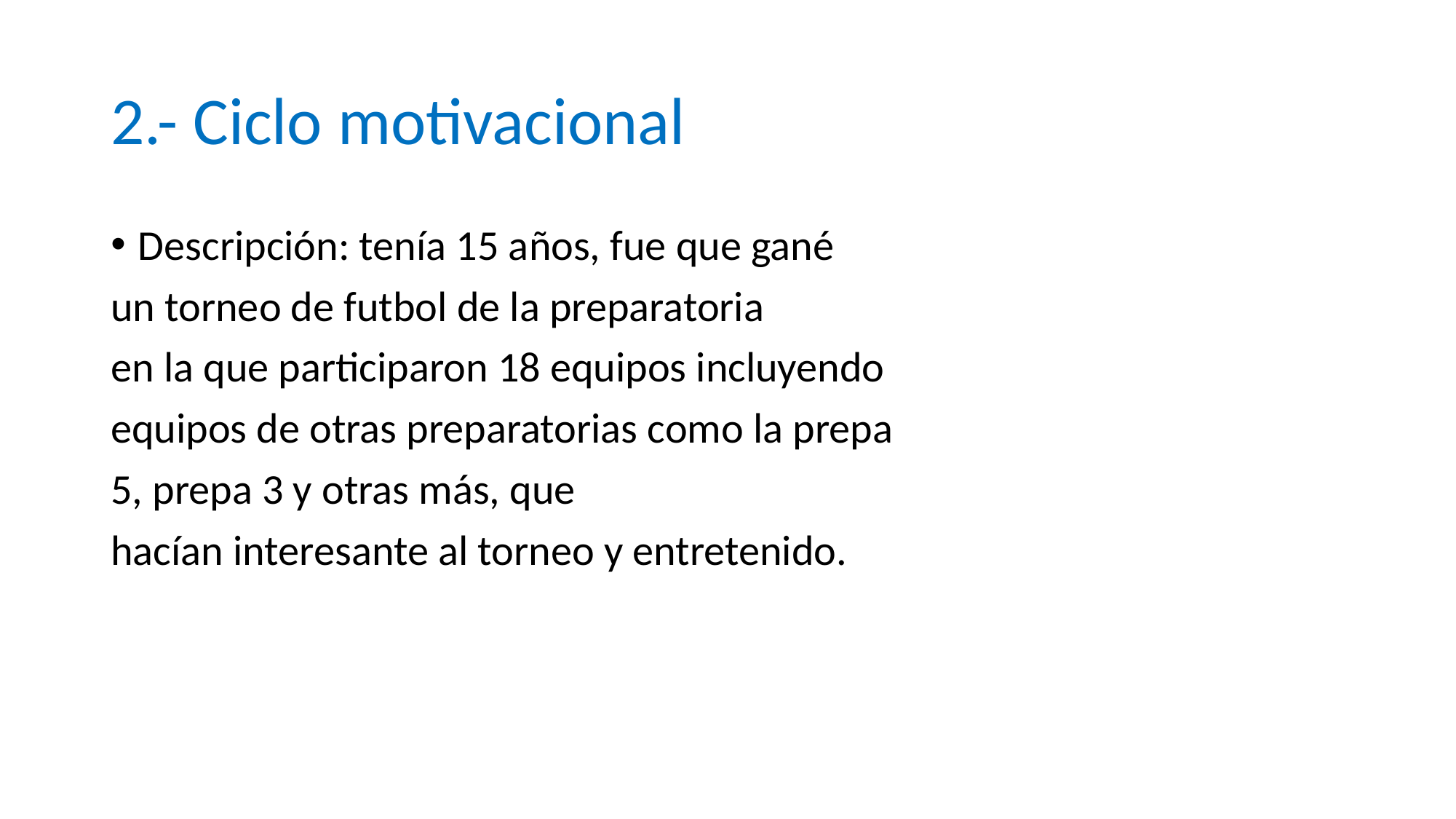

# 2.- Ciclo motivacional
Descripción: tenía 15 años, fue que gané
un torneo de futbol de la preparatoria
en la que participaron 18 equipos incluyendo
equipos de otras preparatorias como la prepa
5, prepa 3 y otras más, que
hacían interesante al torneo y entretenido.